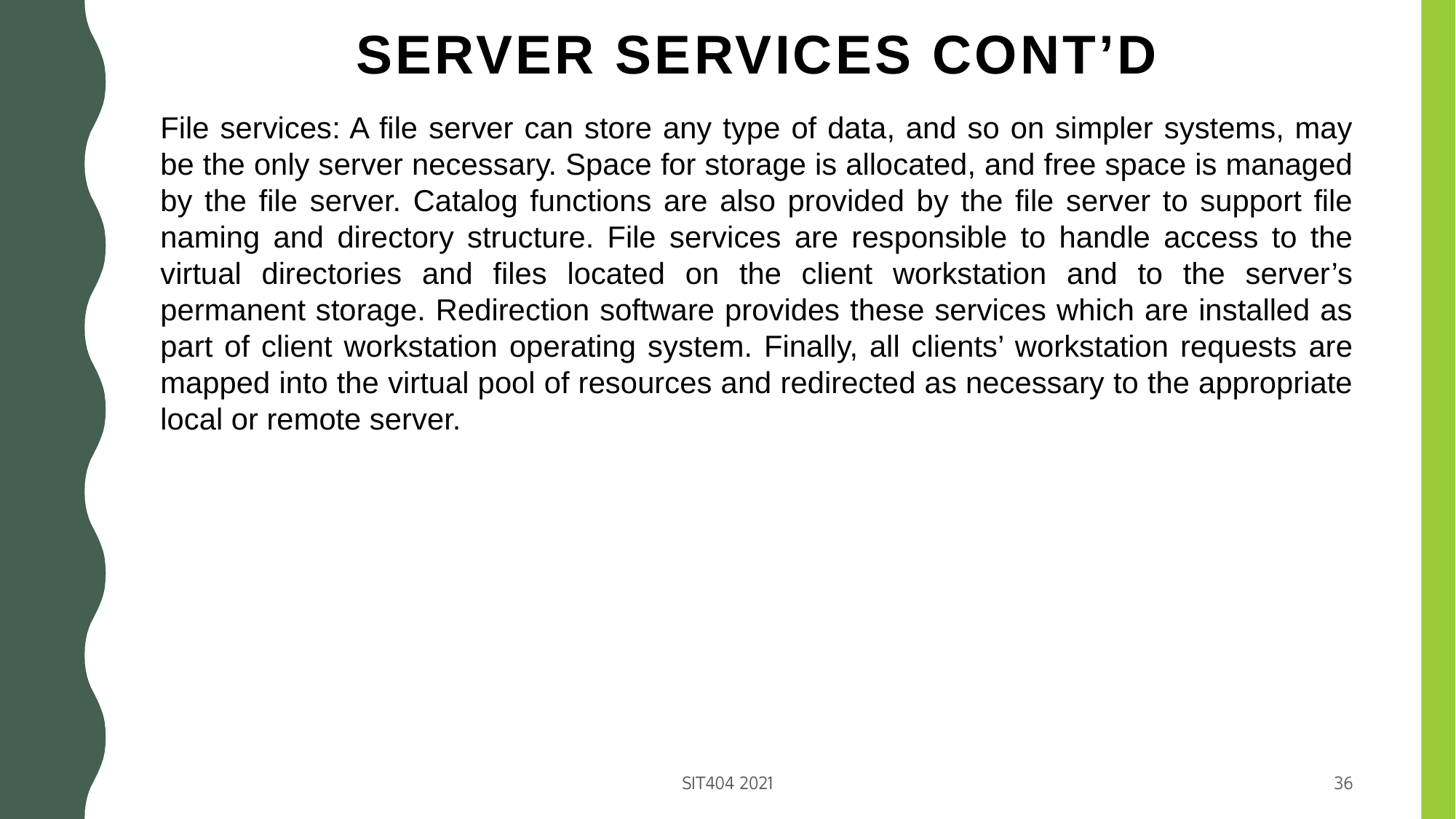

# SERVER SERVICES cont’d
File services: A file server can store any type of data, and so on simpler systems, may be the only server necessary. Space for storage is allocated, and free space is managed by the file server. Catalog functions are also provided by the file server to support file naming and directory structure. File services are responsible to handle access to the virtual directories and files located on the client workstation and to the server’s permanent storage. Redirection software provides these services which are installed as part of client workstation operating system. Finally, all clients’ workstation requests are mapped into the virtual pool of resources and redirected as necessary to the appropriate local or remote server.
SIT404 2021
36